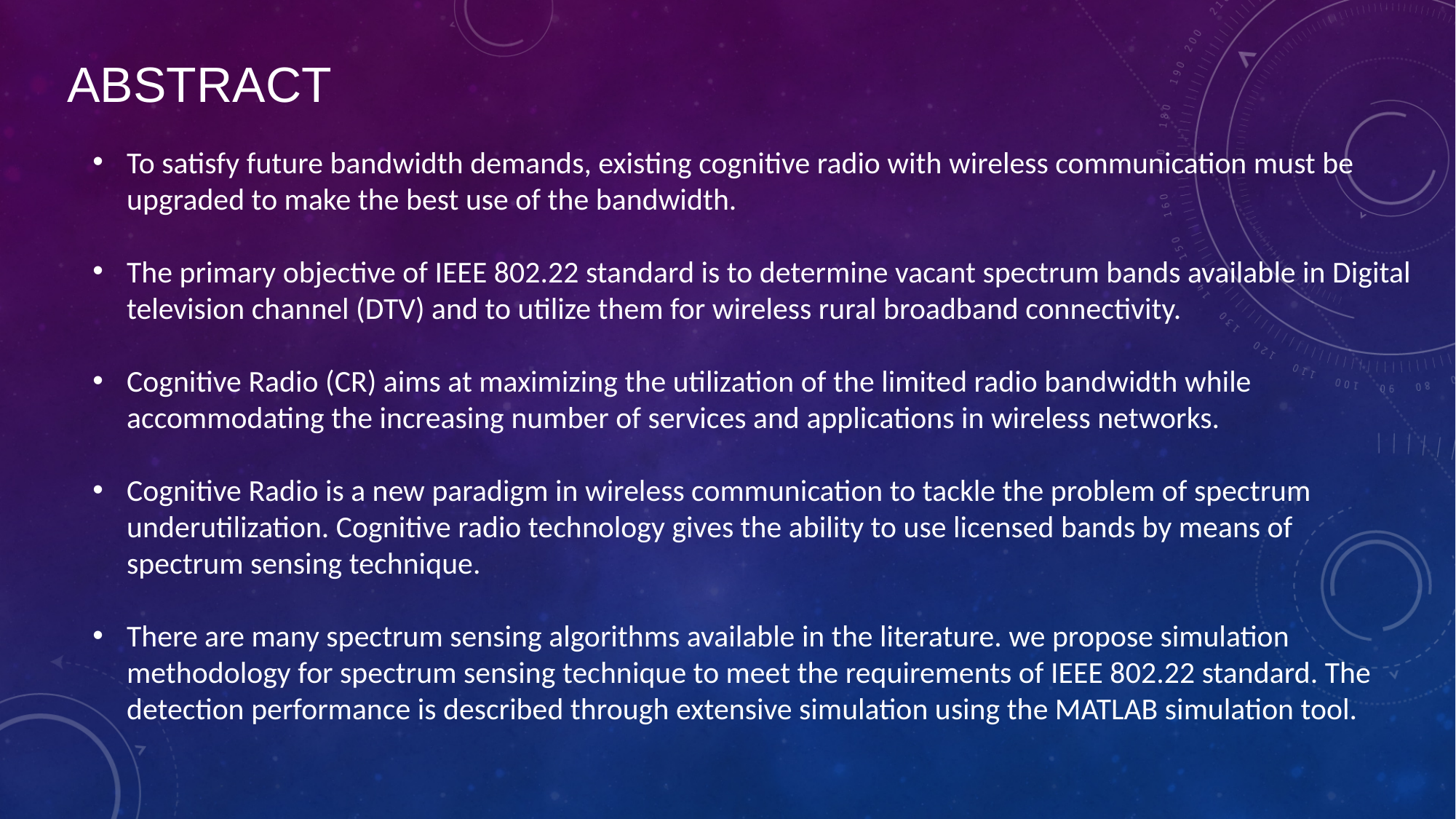

# ABSTRACT
To satisfy future bandwidth demands, existing cognitive radio with wireless communication must be upgraded to make the best use of the bandwidth.

The primary objective of IEEE 802.22 standard is to determine vacant spectrum bands available in Digital television channel (DTV) and to utilize them for wireless rural broadband connectivity.

Cognitive Radio (CR) aims at maximizing the utilization of the limited radio bandwidth while accommodating the increasing number of services and applications in wireless networks.

Cognitive Radio is a new paradigm in wireless communication to tackle the problem of spectrum underutilization. Cognitive radio technology gives the ability to use licensed bands by means of spectrum sensing technique.

There are many spectrum sensing algorithms available in the literature. we propose simulation methodology for spectrum sensing technique to meet the requirements of IEEE 802.22 standard. The detection performance is described through extensive simulation using the MATLAB simulation tool.